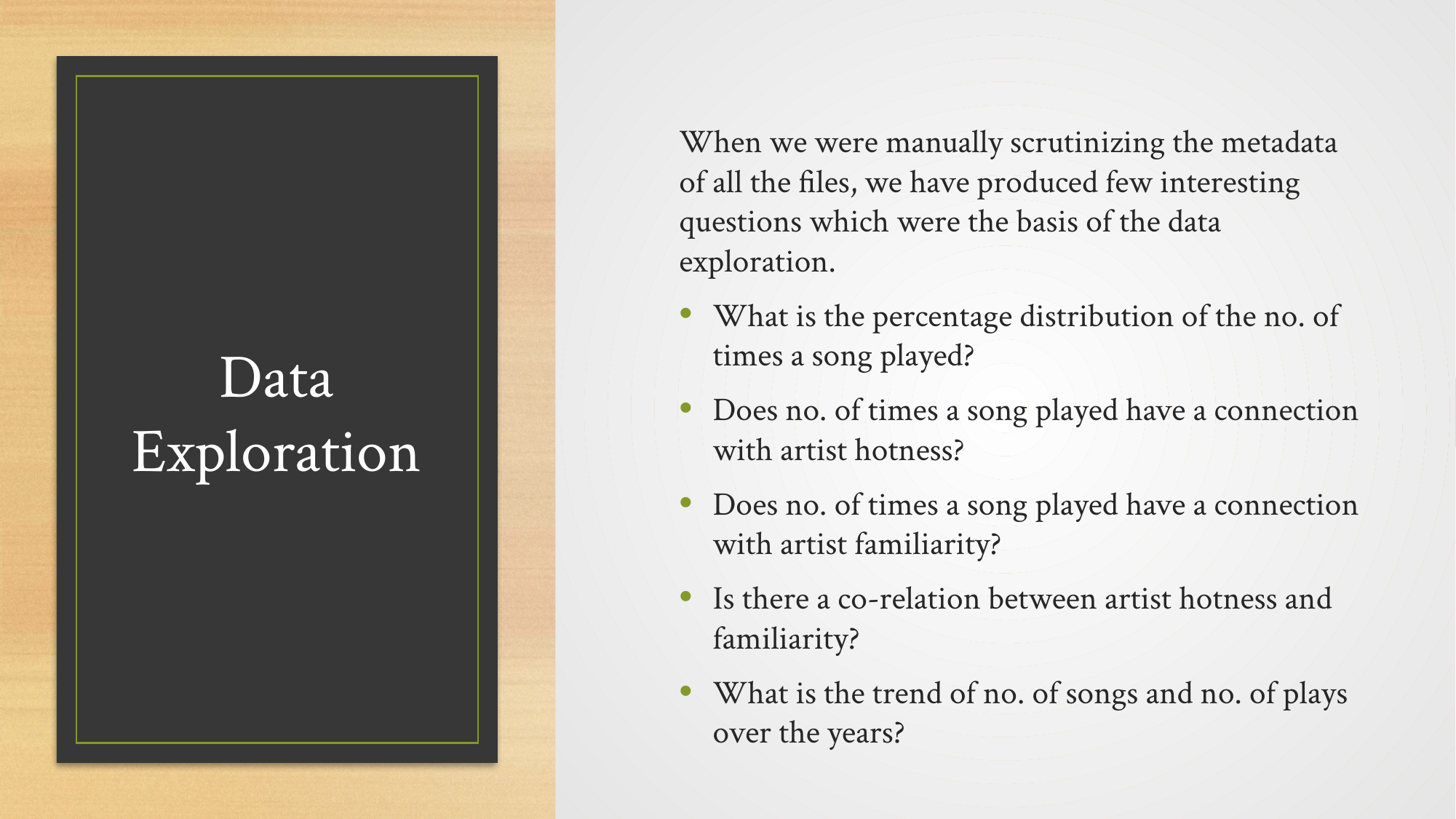

# Data Exploration
When we were manually scrutinizing the metadata of all the files, we have produced few interesting questions which were the basis of the data exploration.
What is the percentage distribution of the no. of times a song played?
Does no. of times a song played have a connection with artist hotness?
Does no. of times a song played have a connection with artist familiarity?
Is there a co-relation between artist hotness and familiarity?
What is the trend of no. of songs and no. of plays over the years?